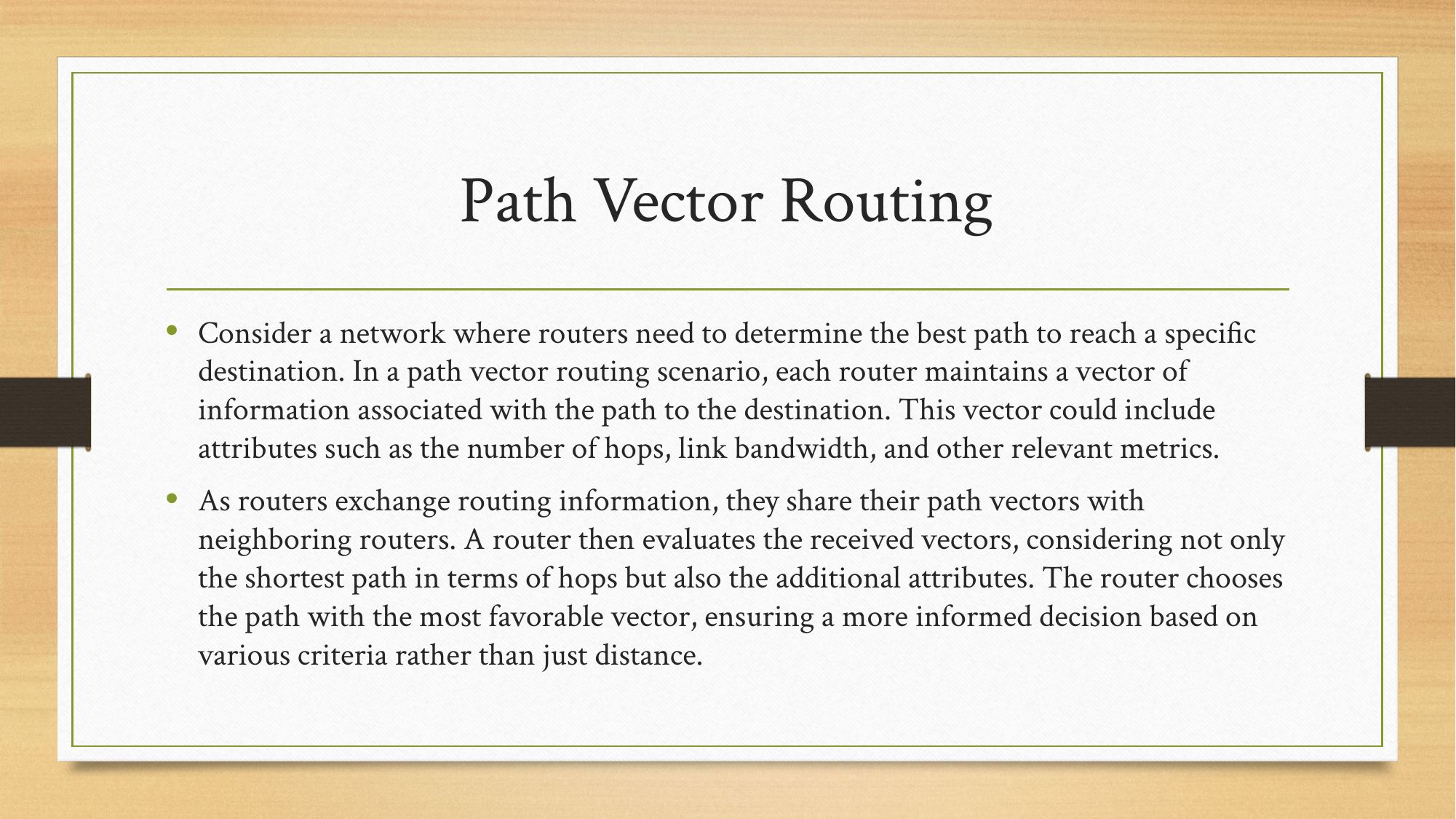

# Path Vector Routing
Consider a network where routers need to determine the best path to reach a specific destination. In a path vector routing scenario, each router maintains a vector of information associated with the path to the destination. This vector could include attributes such as the number of hops, link bandwidth, and other relevant metrics.
As routers exchange routing information, they share their path vectors with neighboring routers. A router then evaluates the received vectors, considering not only the shortest path in terms of hops but also the additional attributes. The router chooses the path with the most favorable vector, ensuring a more informed decision based on various criteria rather than just distance.